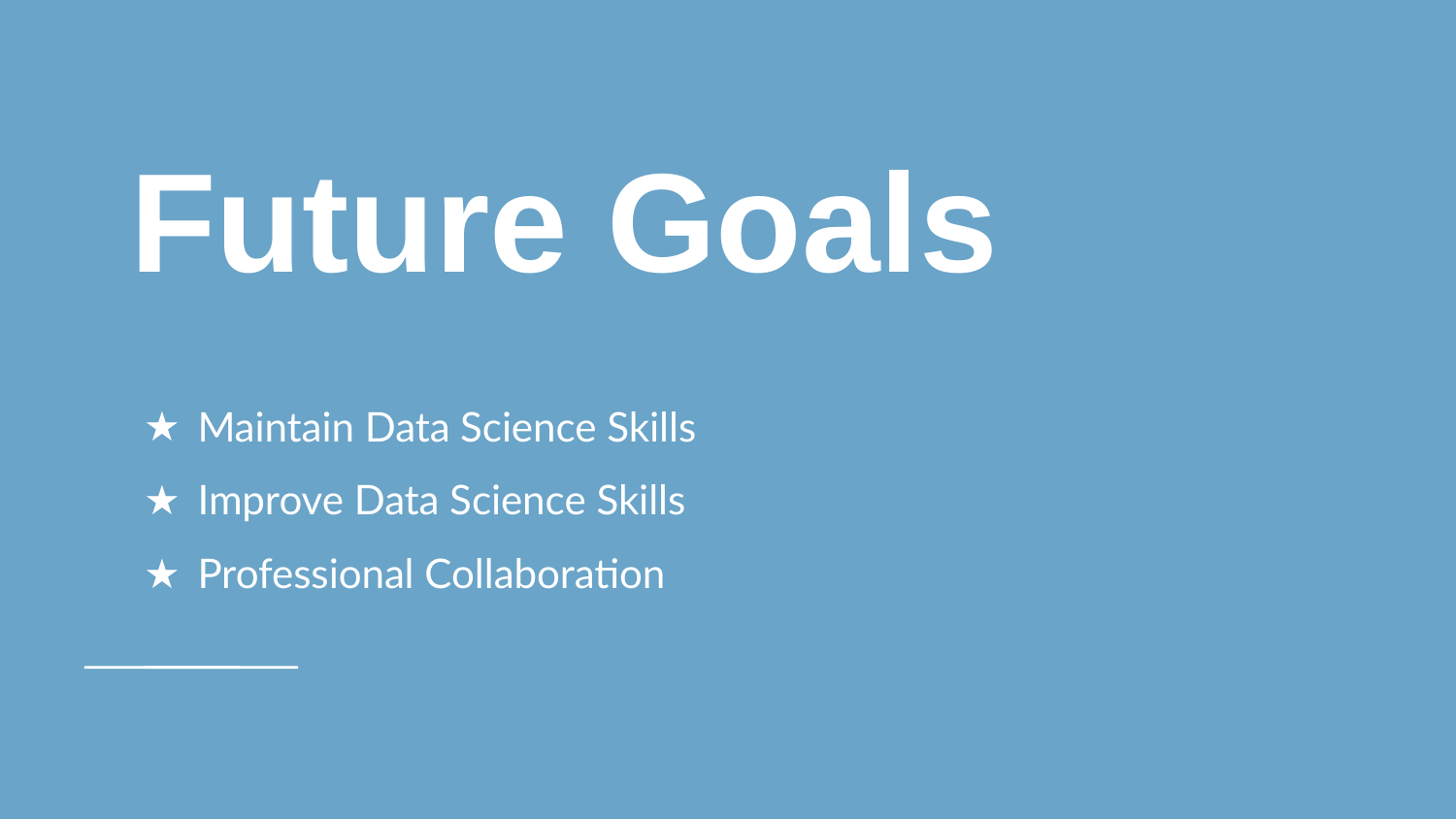

# Future Goals
Maintain Data Science Skills
Improve Data Science Skills
Professional Collaboration